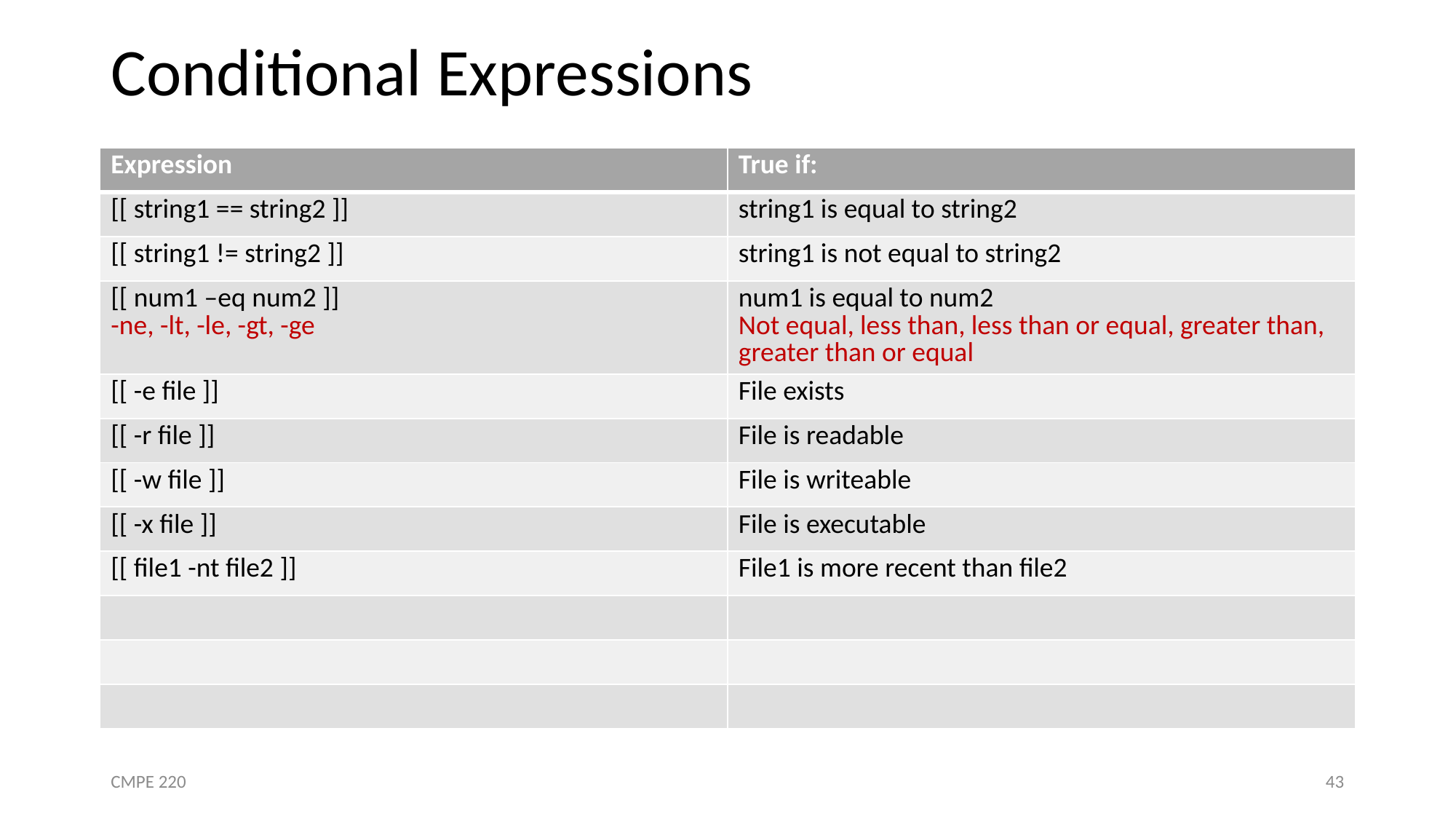

# Conditional Expressions
| Expression | True if: |
| --- | --- |
| [[ string1 == string2 ]] | string1 is equal to string2 |
| [[ string1 != string2 ]] | string1 is not equal to string2 |
| [[ num1 –eq num2 ]] -ne, -lt, -le, -gt, -ge | num1 is equal to num2 Not equal, less than, less than or equal, greater than, greater than or equal |
| [[ -e file ]] | File exists |
| [[ -r file ]] | File is readable |
| [[ -w file ]] | File is writeable |
| [[ -x file ]] | File is executable |
| [[ file1 -nt file2 ]] | File1 is more recent than file2 |
|  |  |
|  |  |
|  |  |
CMPE 220
43